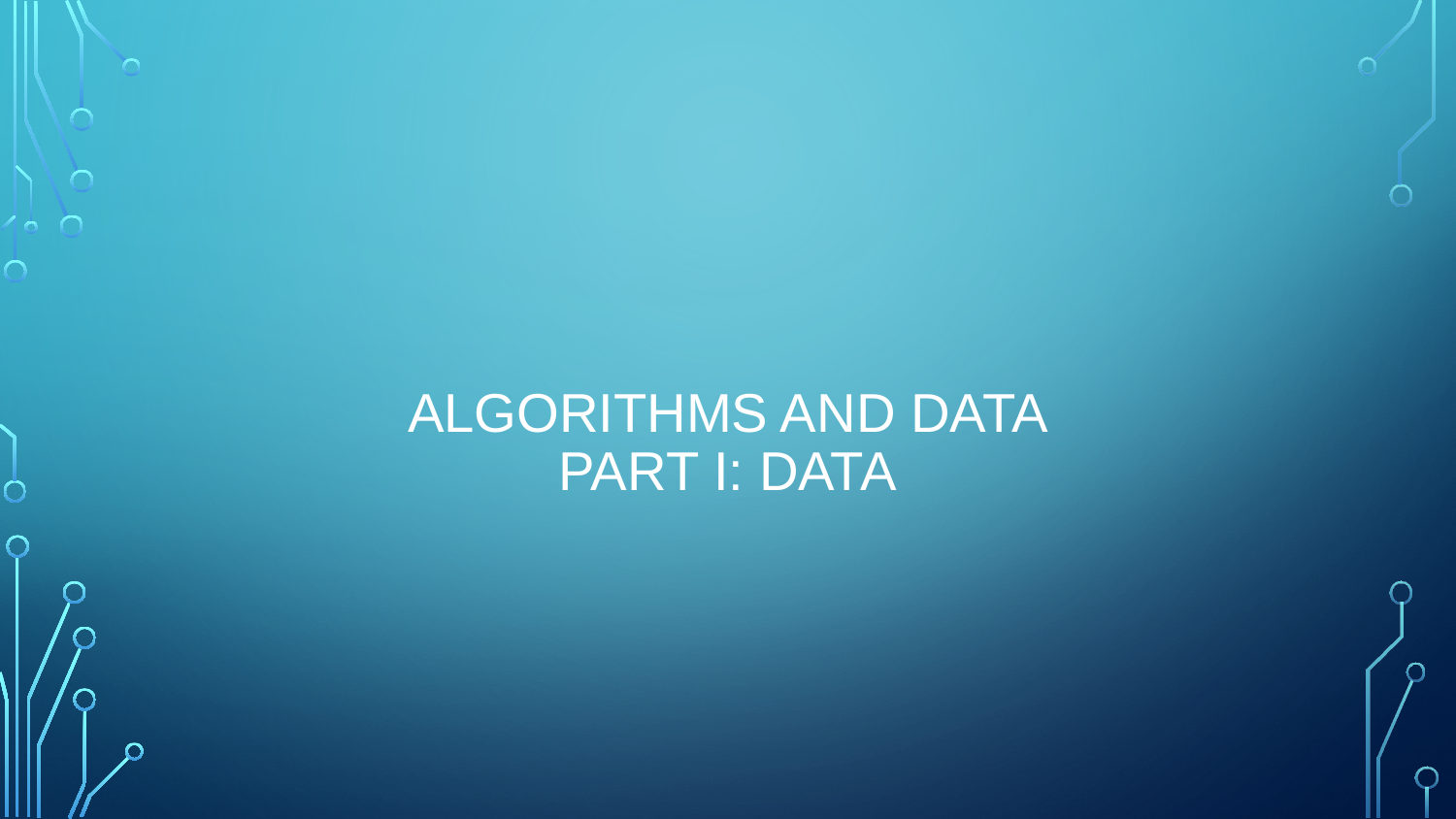

# Algorithms and Data Part I: Data